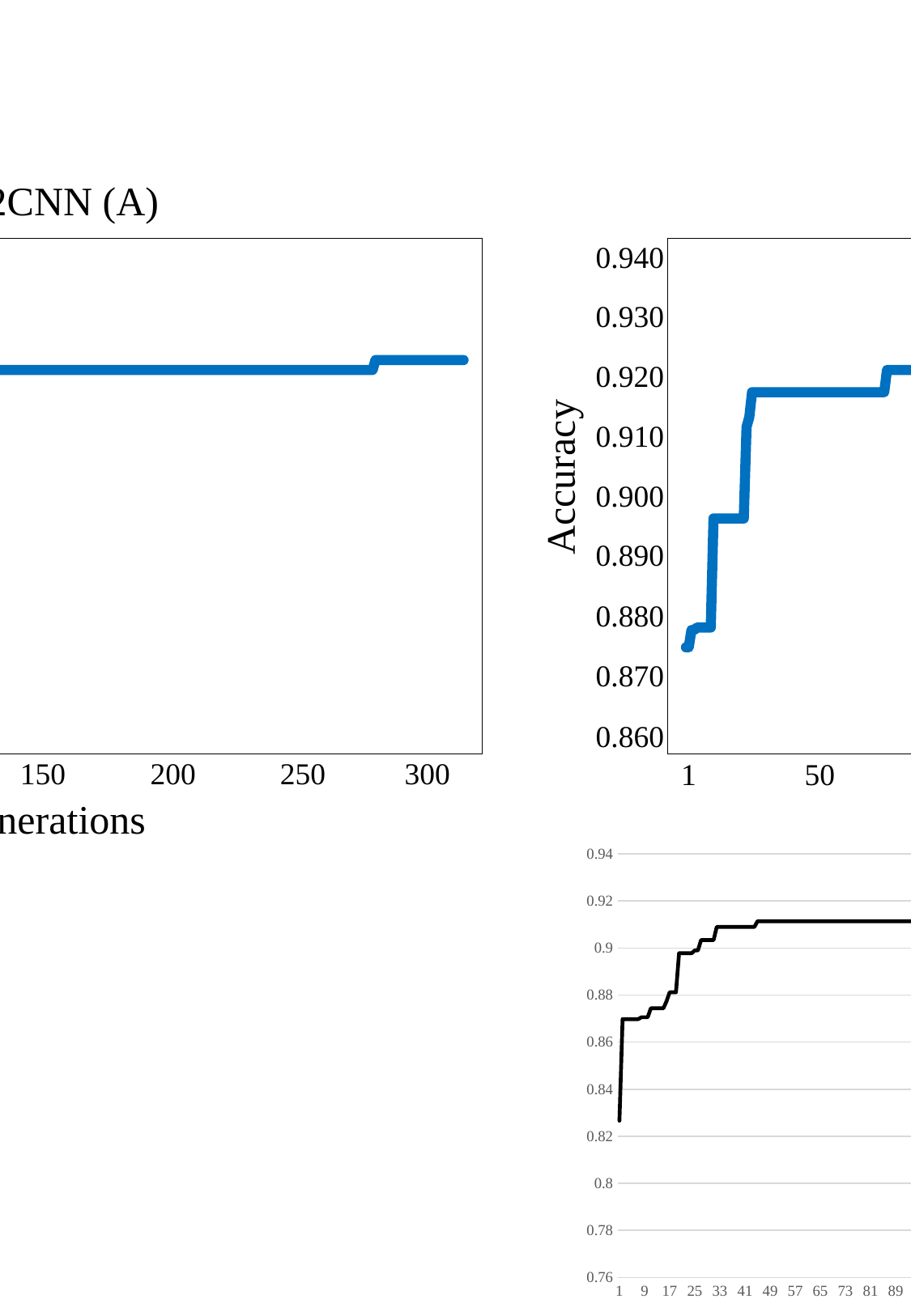

CGP2CNN (A)
CGP2CNN (B)
0.940
0.940

### Chart

| Category |  |
|---|---|

### Chart

| Category |  |
|---|---|
0.930
0.930
0.930
0.920
0.910
0.910
Accuracy
Accuracy
0.900
0.900
0.890
0.890
0.880
0.880
0.870
0.870
0.860
0.860
50
100
150
200
250
300
1
50
100
150
200
250
300
1
Generations
Generations

### Chart

| Category |  |
|---|---|